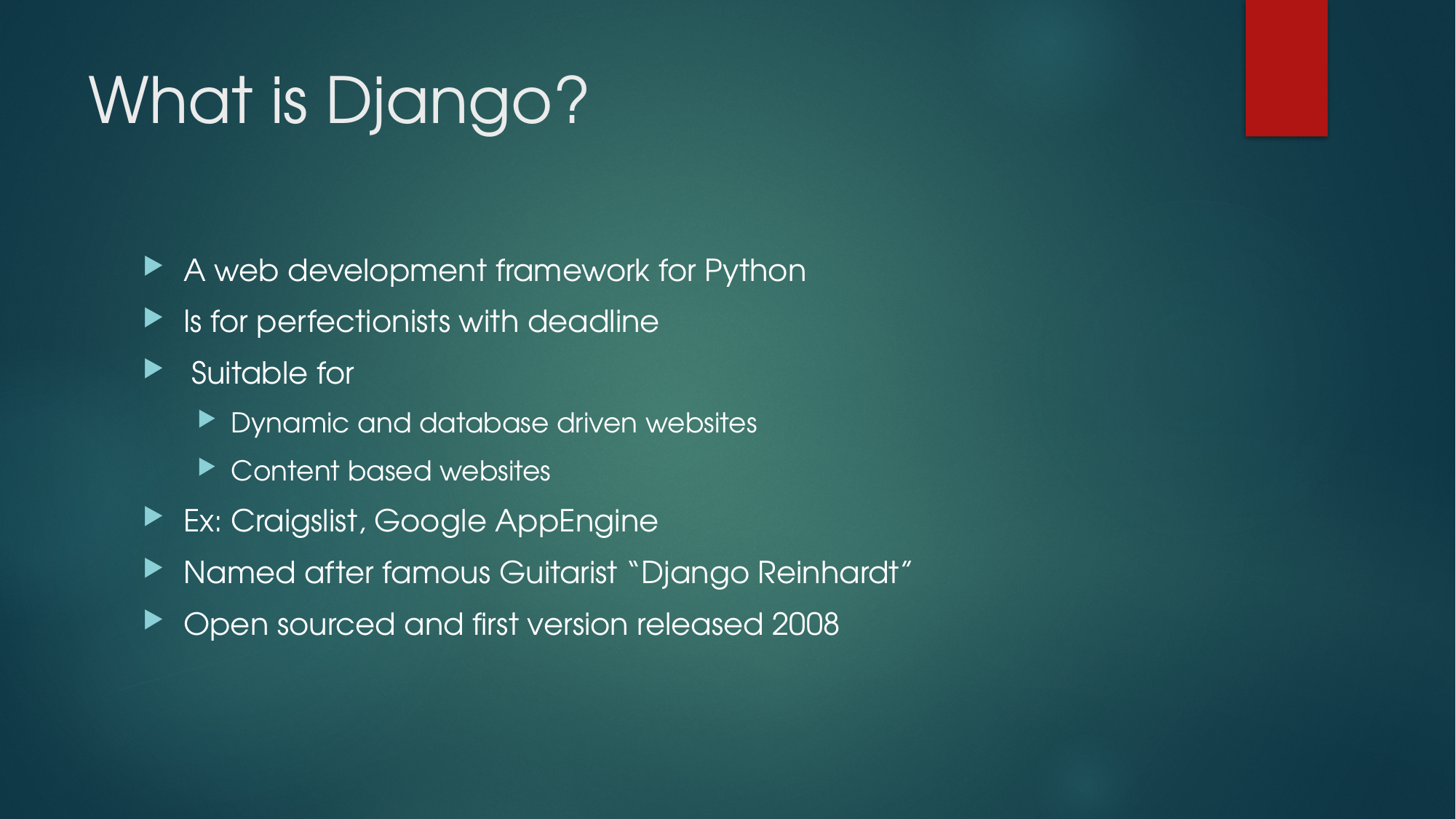

# What is Django?
A web development framework for Python
Is for perfectionists with deadline
 Suitable for
Dynamic and database driven websites
Content based websites
Ex: Craigslist, Google AppEngine
Named after famous Guitarist “Django Reinhardt”
Open sourced and first version released 2008